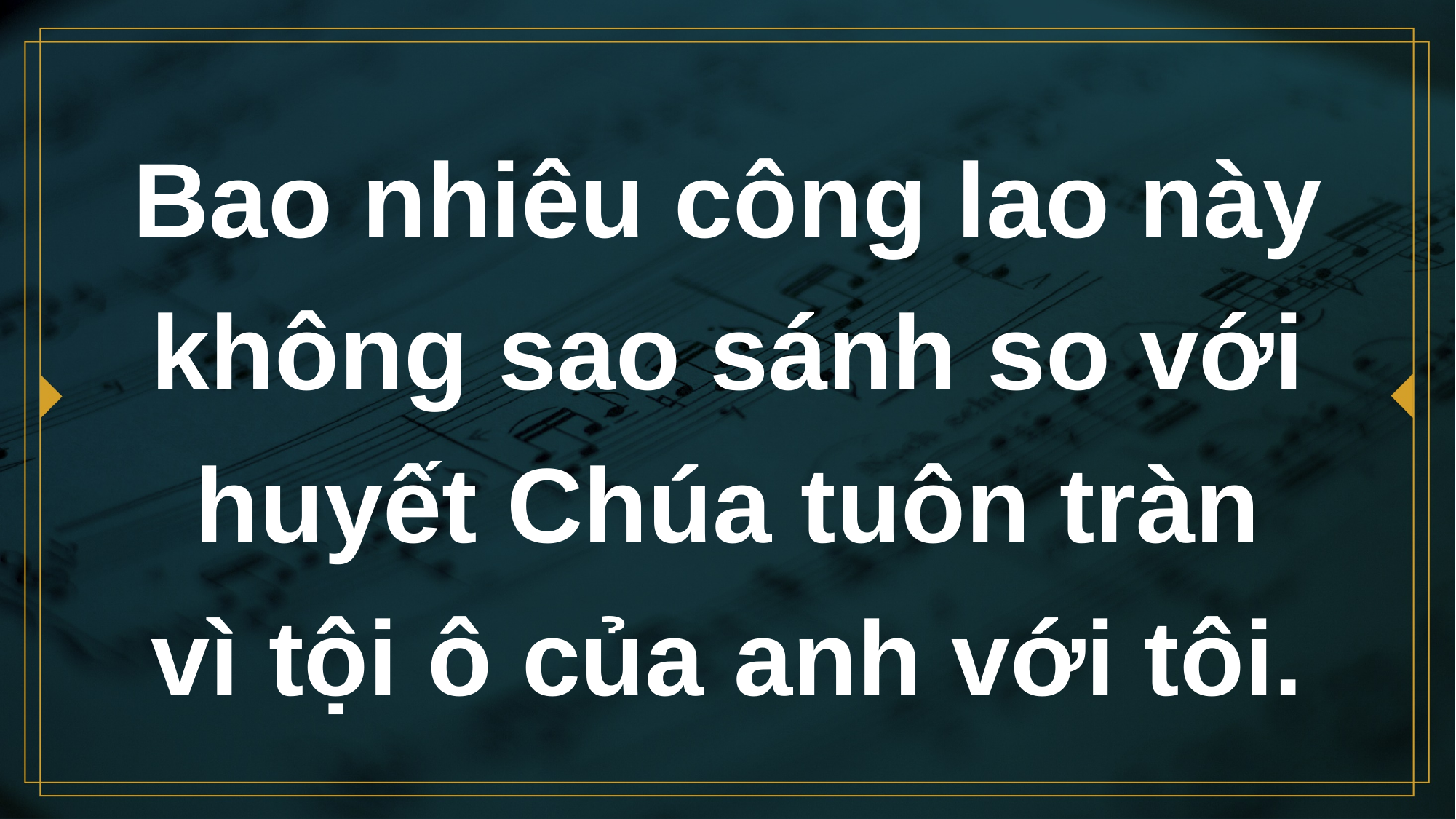

# Bao nhiêu công lao này không sao sánh so với huyết Chúa tuôn tràn vì tội ô của anh với tôi.